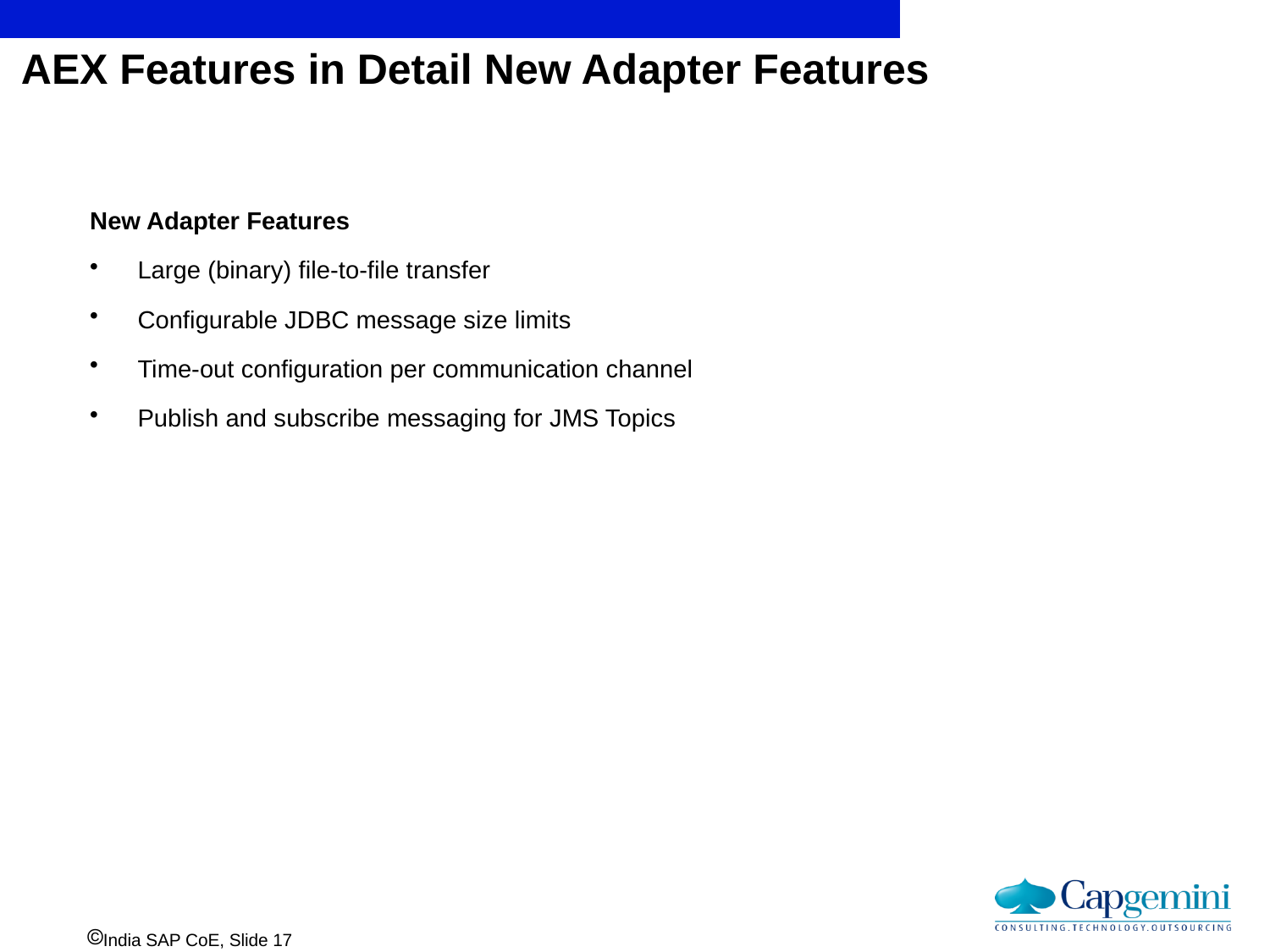

# AEX Features in Detail New Adapter Features
New Adapter Features
Large (binary) file-to-file transfer
Configurable JDBC message size limits
Time-out configuration per communication channel
Publish and subscribe messaging for JMS Topics